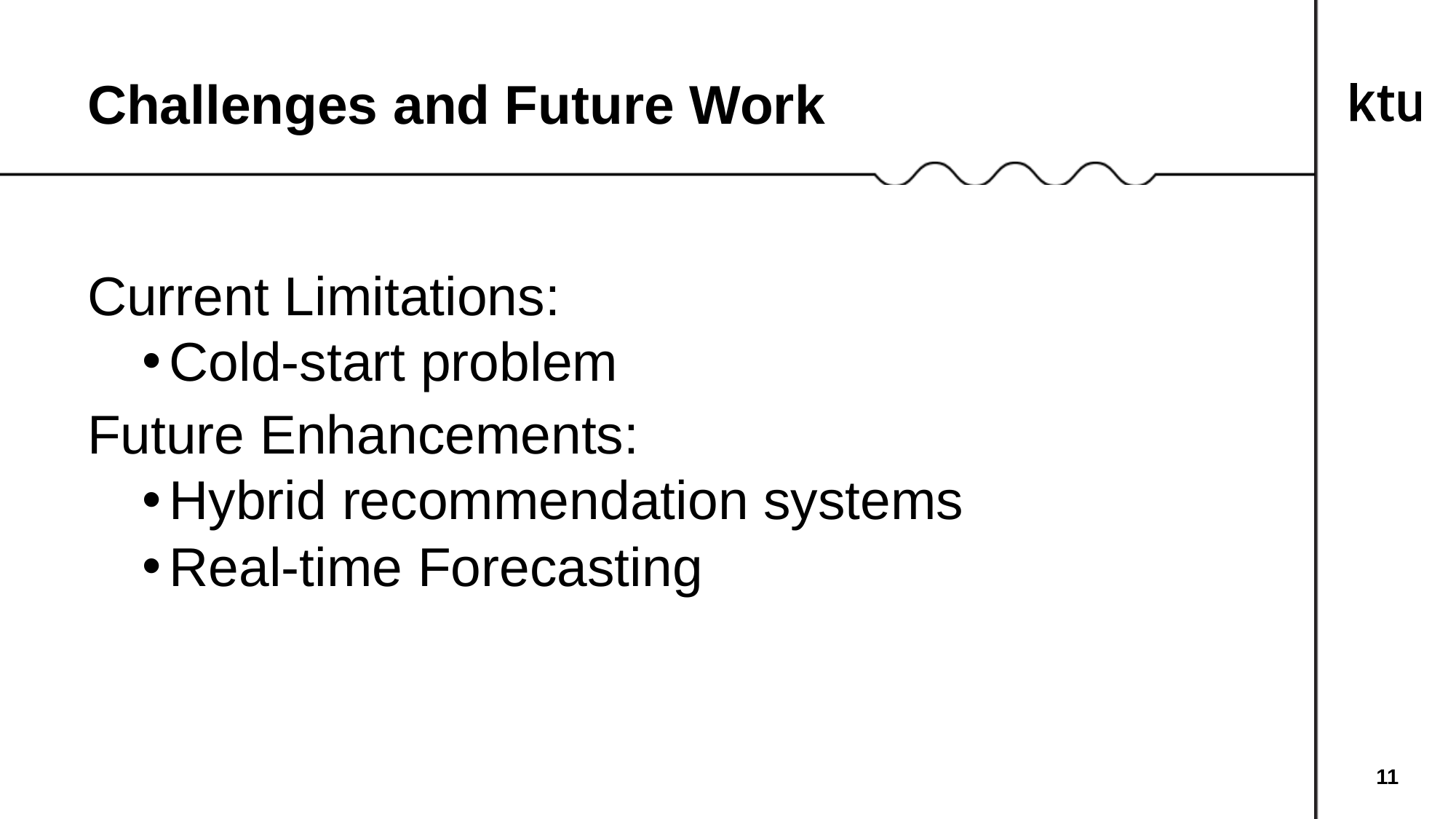

Challenges and Future Work
Current Limitations:
Cold-start problem
Future Enhancements:
Hybrid recommendation systems
Real-time Forecasting